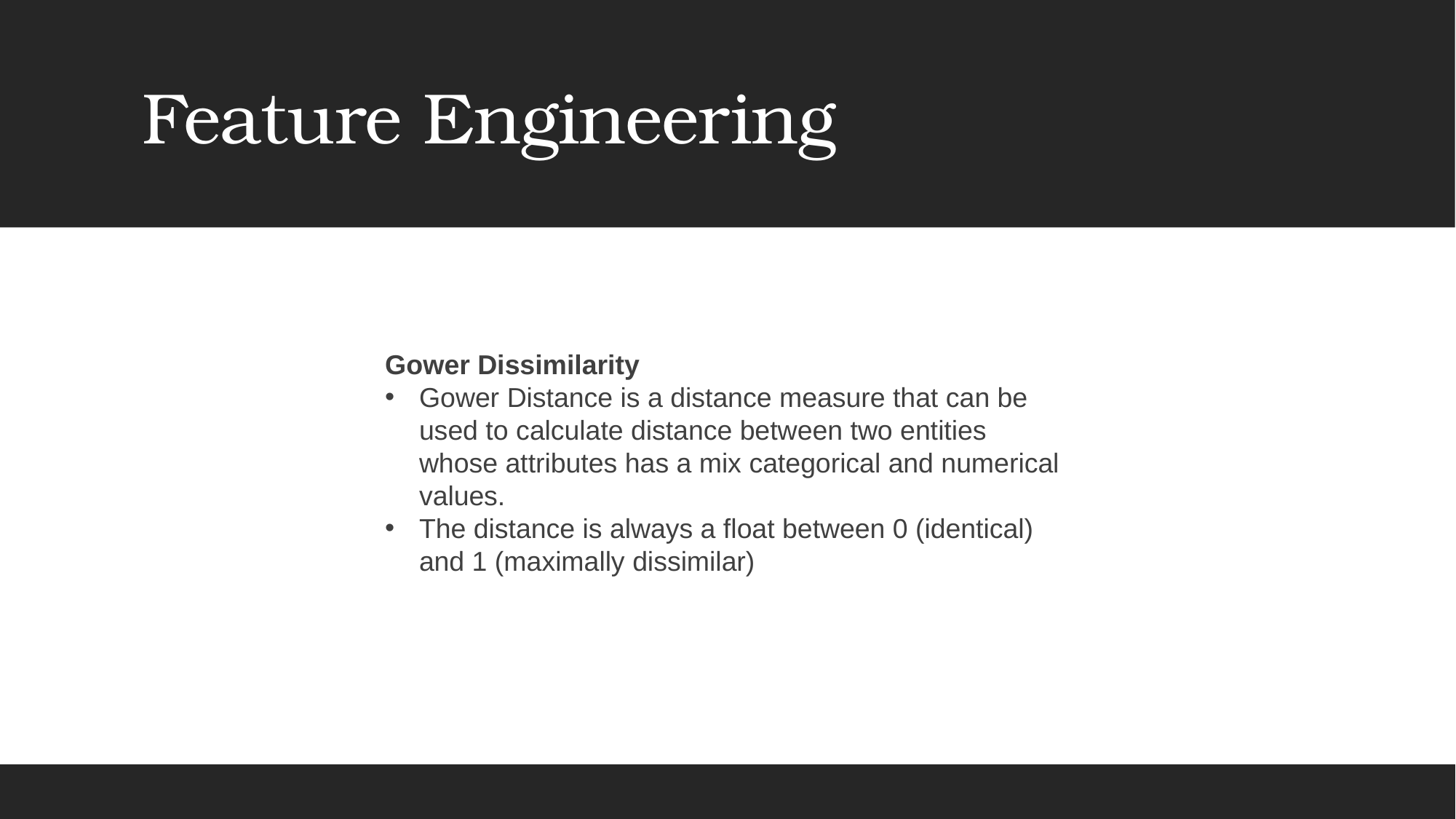

# Feature Engineering
Gower Dissimilarity
Gower Distance is a distance measure that can be used to calculate distance between two entities whose attributes has a mix categorical and numerical values.
The distance is always a float between 0 (identical) and 1 (maximally dissimilar)